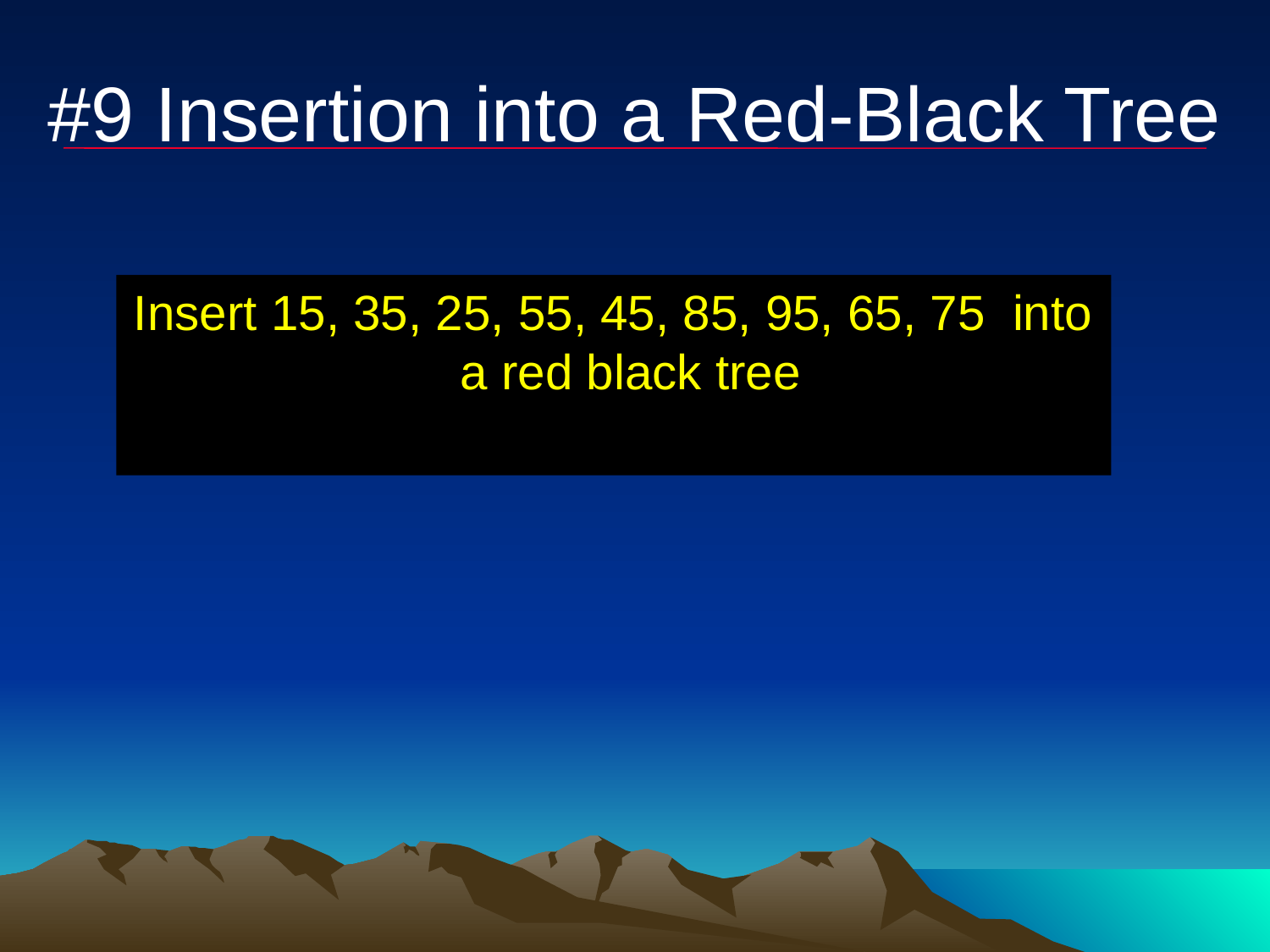

# #9 Insertion into a Red-Black Tree
Insert 15, 35, 25, 55, 45, 85, 95, 65, 75  into a red black tree